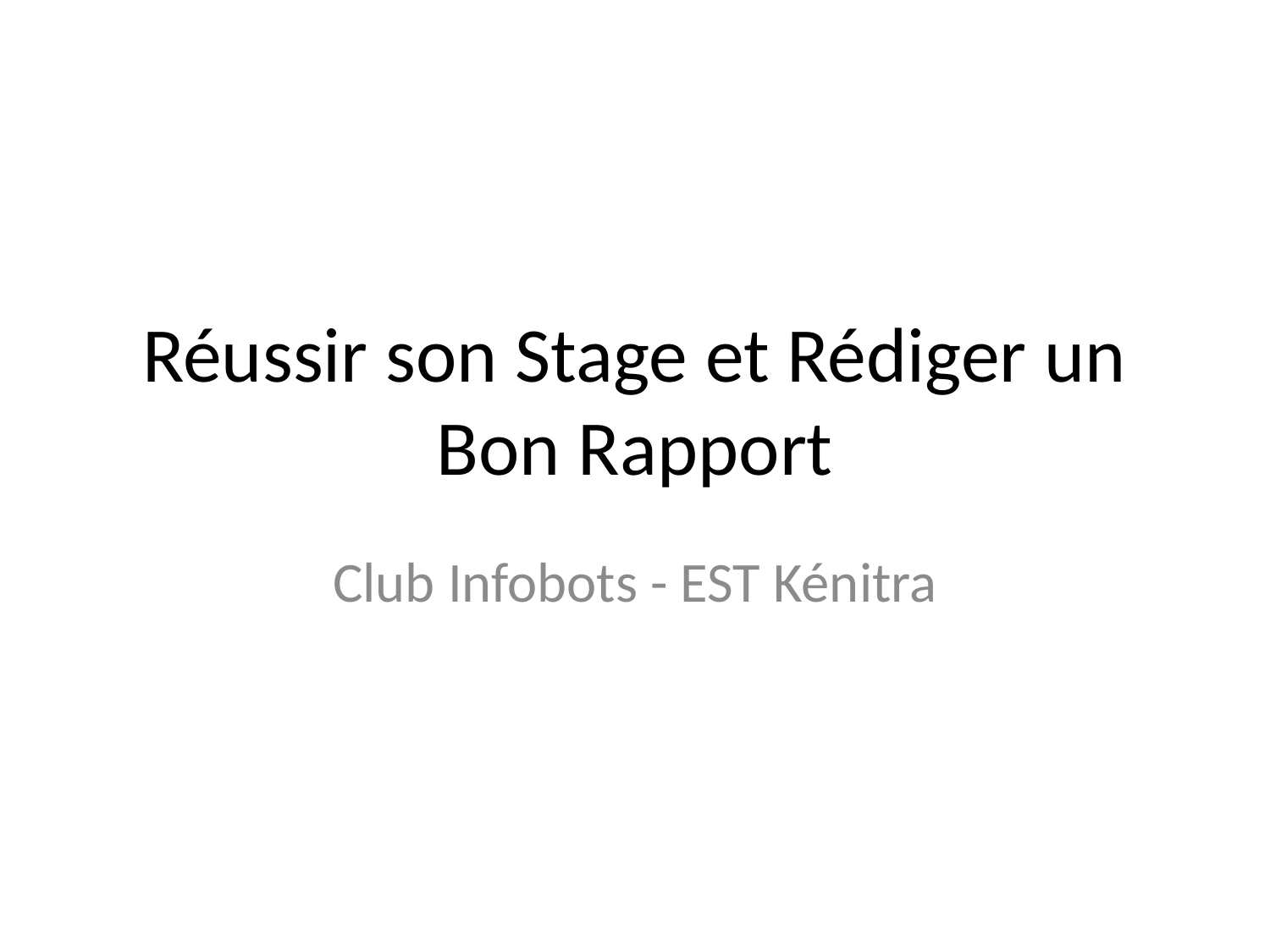

# Réussir son Stage et Rédiger un Bon Rapport
Club Infobots - EST Kénitra